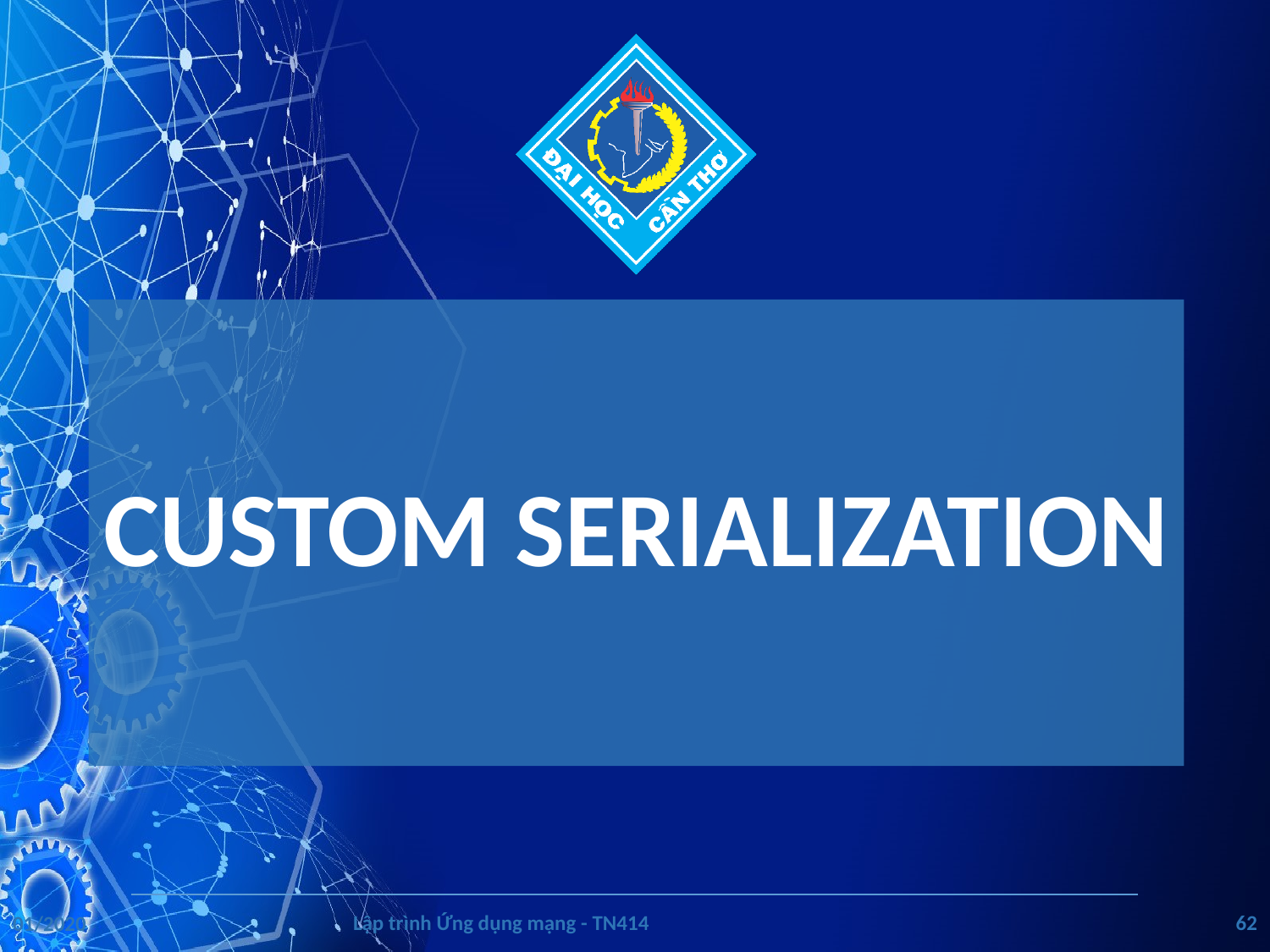

# CUSTOM SERIALIZATION
62
Lập trình Ứng dụng mạng - TN414
01/2020